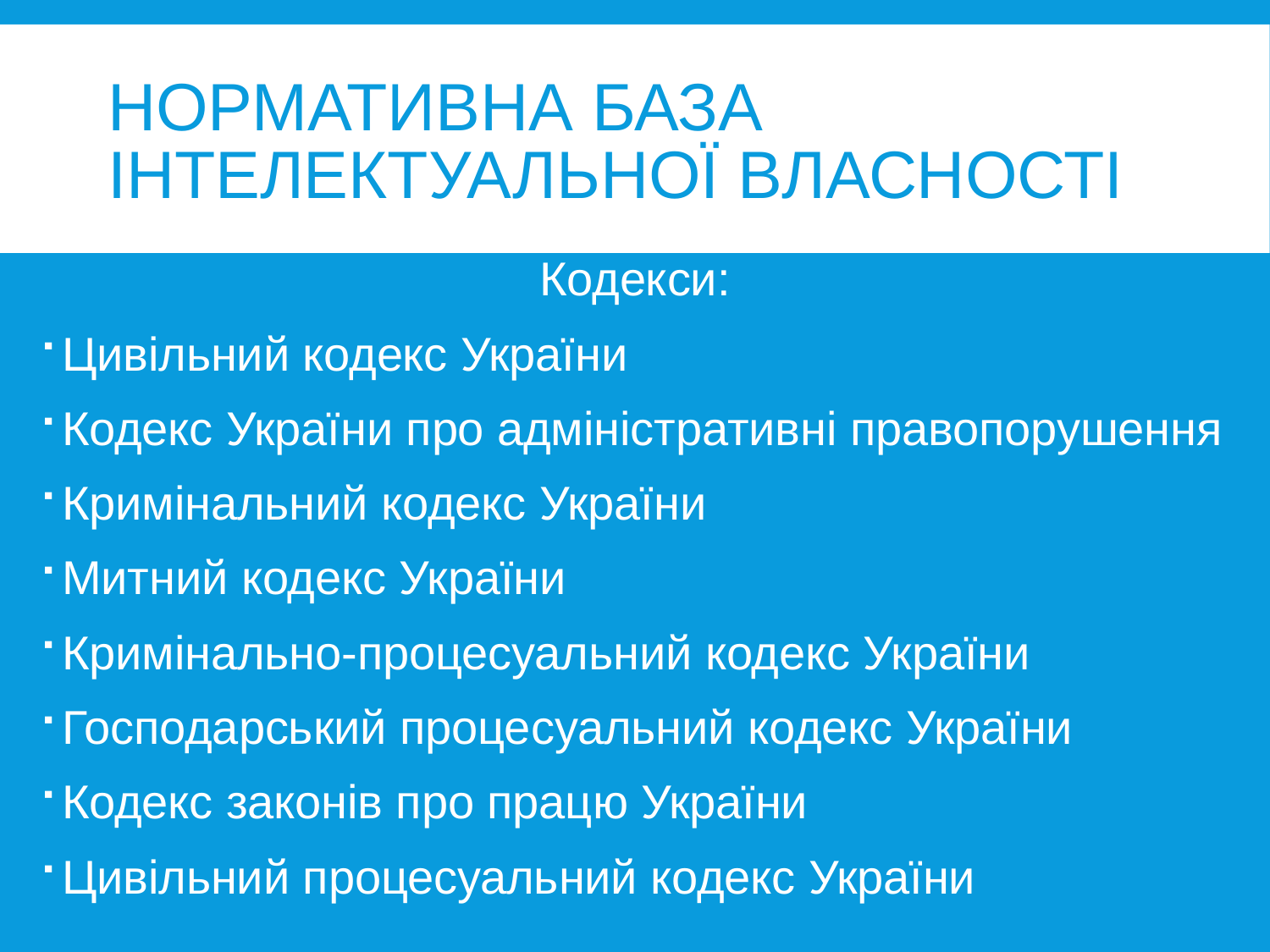

# Нормативна база інтелектуальної власності
Кодекси:
Цивільний кодекс України
Кодекс України про адміністративні правопорушення
Кримінальний кодекс України
Митний кодекс України
Кримінально-процесуальний кодекс України
Господарський процесуальний кодекс України
Кодекс законів про працю України
Цивільний процесуальний кодекс України